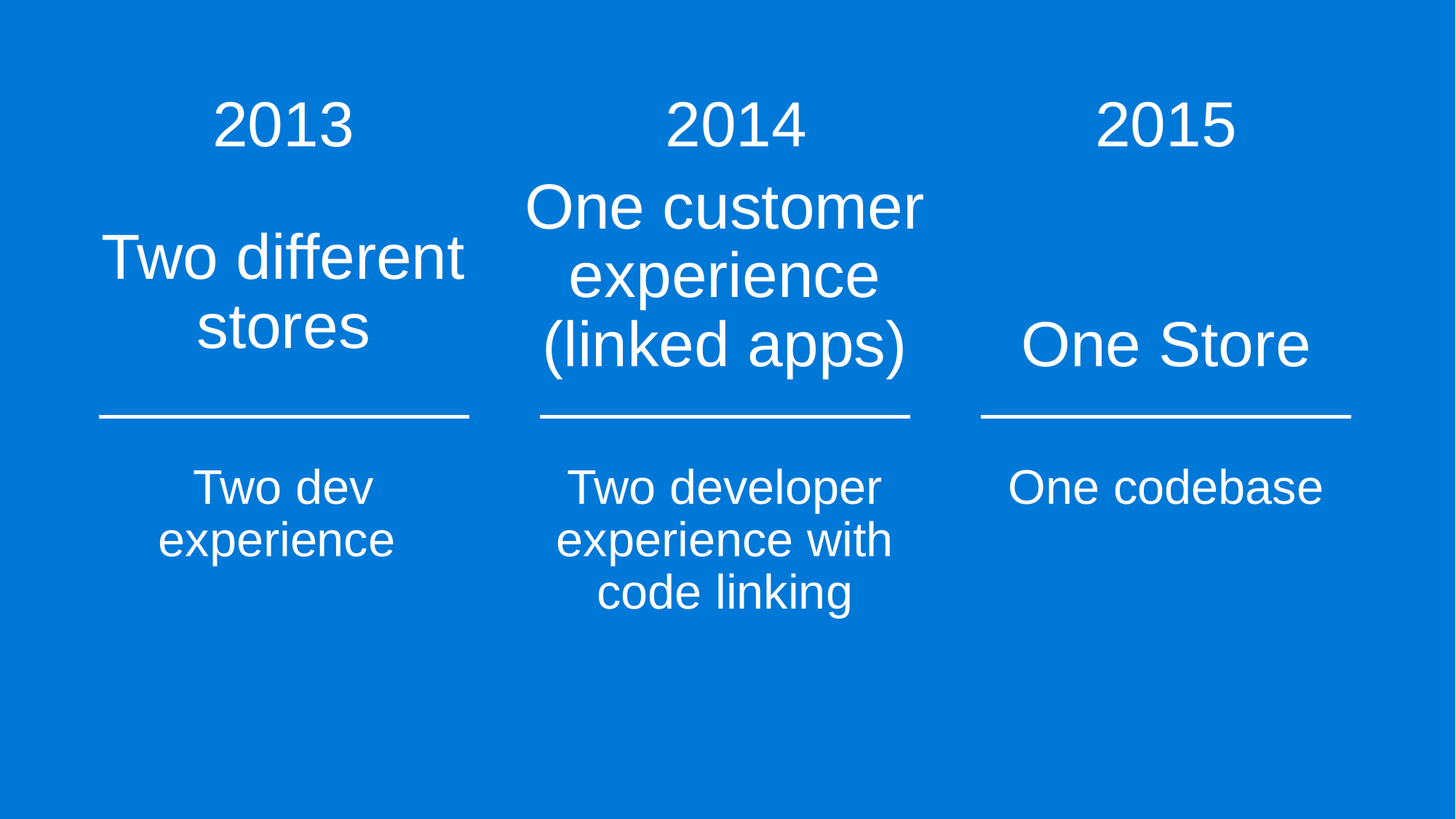

2013
2015
2014
# Two different stores
One customer experience (linked apps)
One Store
Two dev experience
One codebase
Two developer experience with code linking